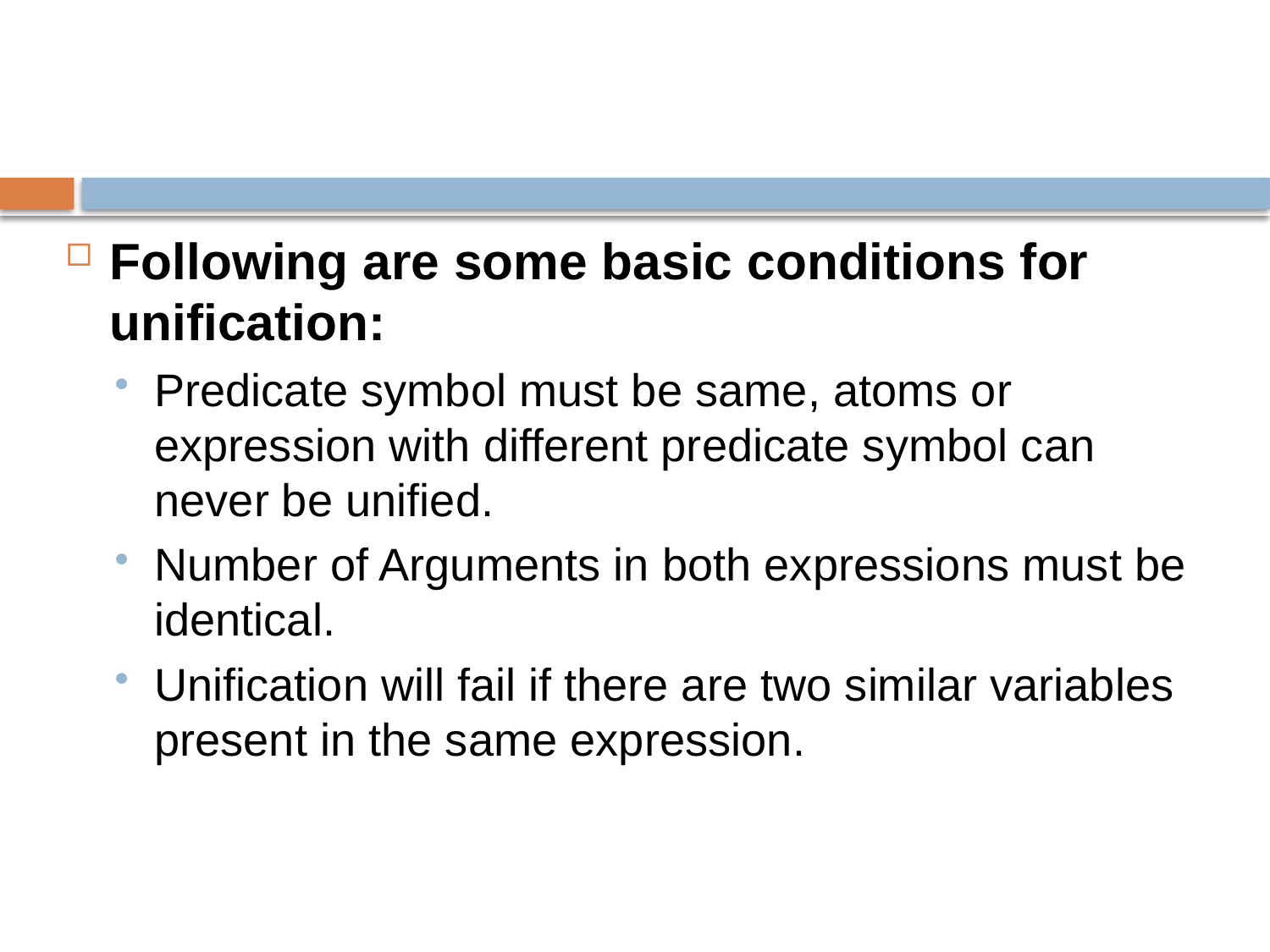

#
Following are some basic conditions for unification:
Predicate symbol must be same, atoms or expression with different predicate symbol can never be unified.
Number of Arguments in both expressions must be identical.
Unification will fail if there are two similar variables present in the same expression.